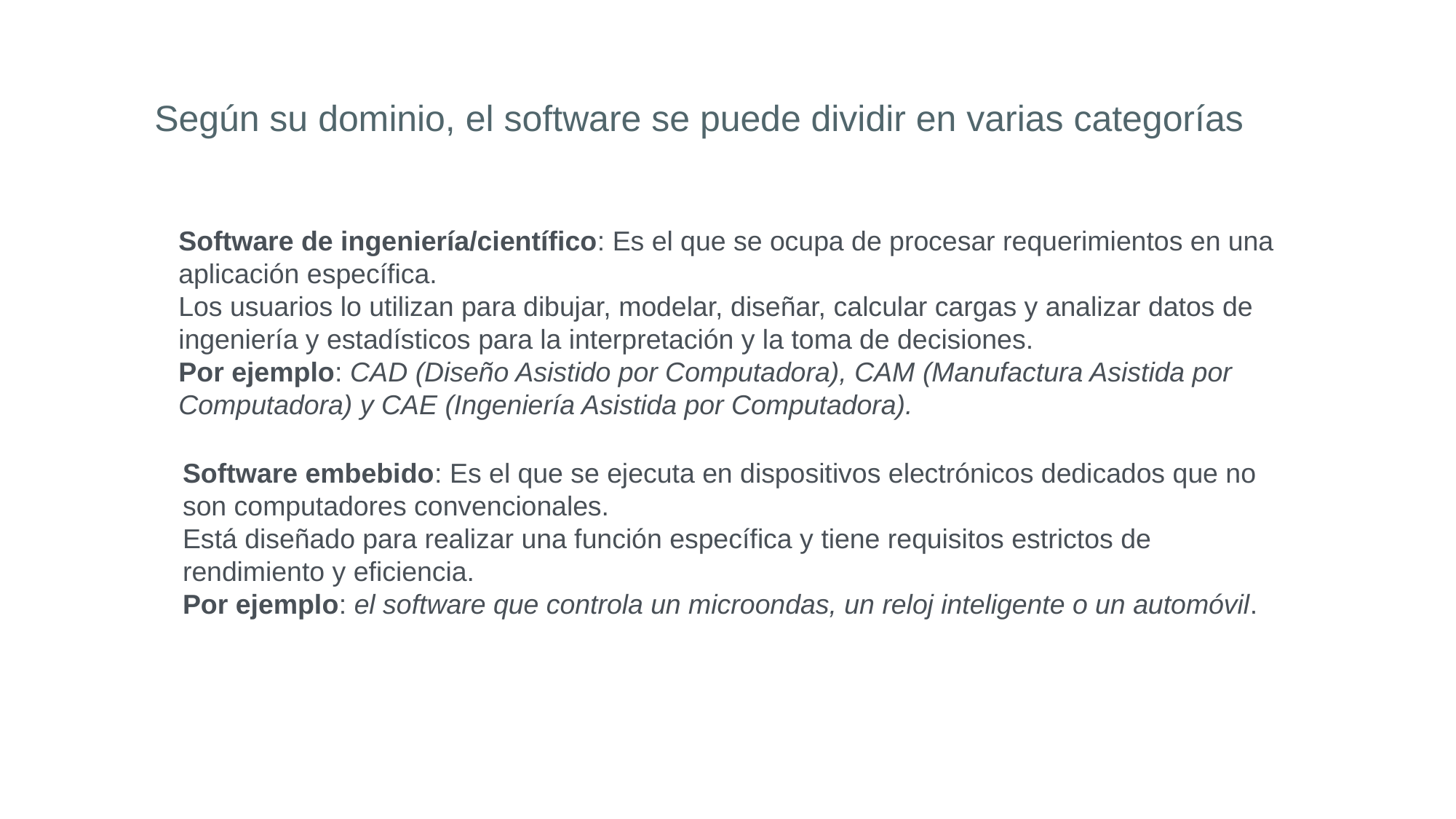

Según su dominio, el software se puede dividir en varias categorías
Software de ingeniería/científico: Es el que se ocupa de procesar requerimientos en una aplicación específica.
Los usuarios lo utilizan para dibujar, modelar, diseñar, calcular cargas y analizar datos de ingeniería y estadísticos para la interpretación y la toma de decisiones.
Por ejemplo: CAD (Diseño Asistido por Computadora), CAM (Manufactura Asistida por Computadora) y CAE (Ingeniería Asistida por Computadora).
Software embebido: Es el que se ejecuta en dispositivos electrónicos dedicados que no son computadores convencionales.
Está diseñado para realizar una función específica y tiene requisitos estrictos de rendimiento y eficiencia.
Por ejemplo: el software que controla un microondas, un reloj inteligente o un automóvil.